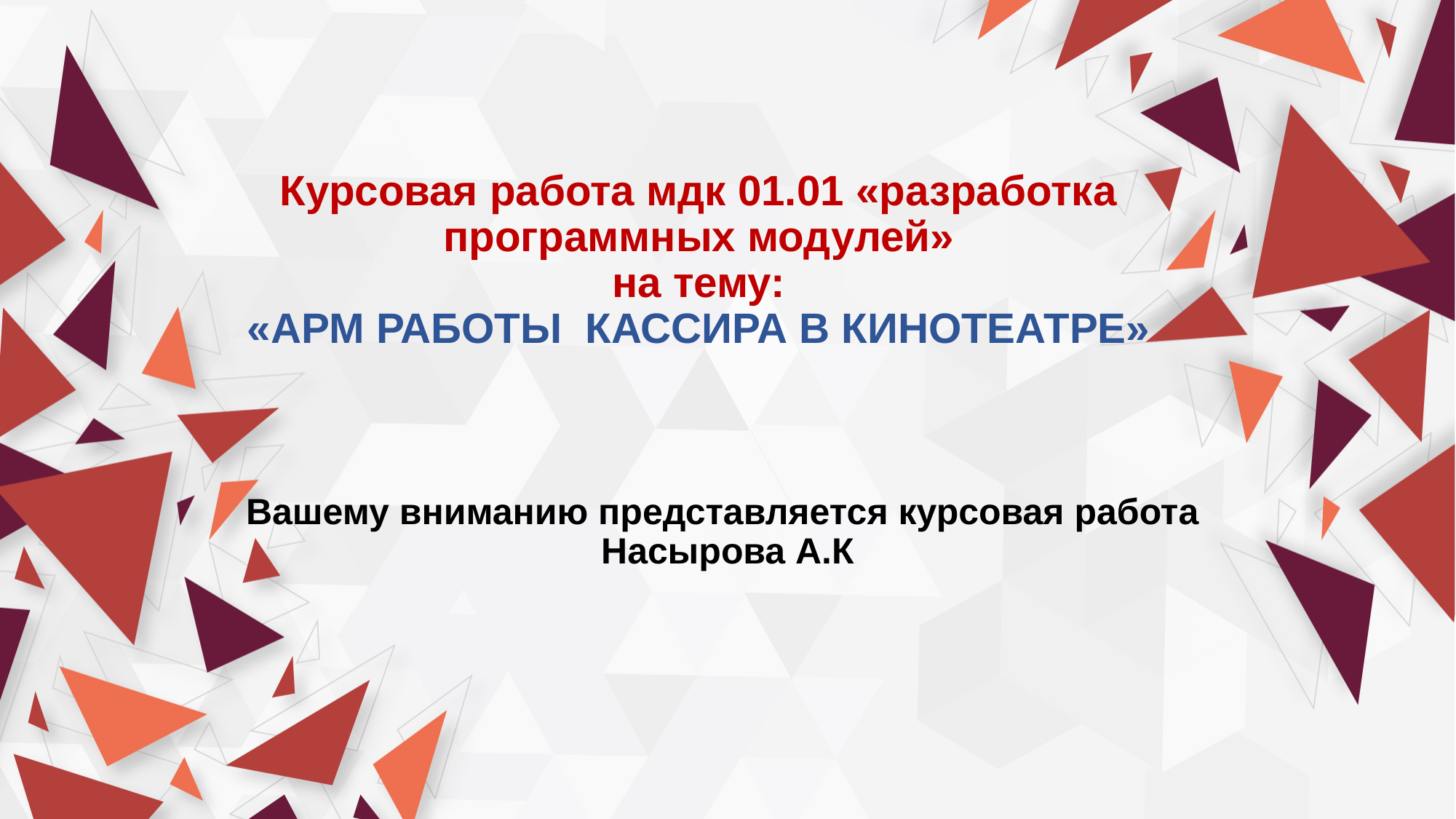

# Курсовая работа мдк 01.01 «разработка программных модулей» на тему: «АРМ РАБОТЫ  КАССИРА В КИНОТЕАТРЕ»
Вашему вниманию представляется курсовая работа  Насырова А.К